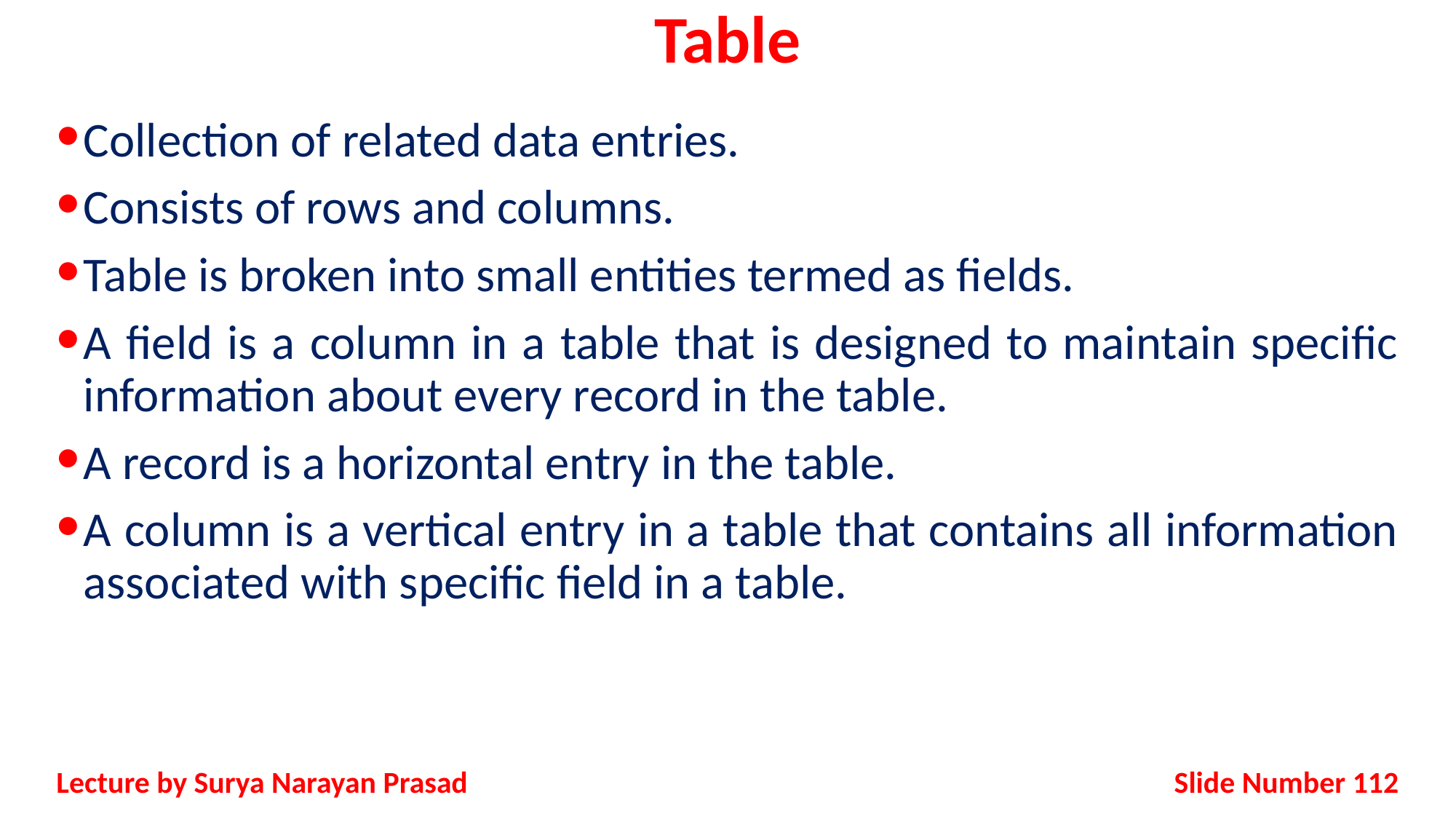

# Table
Collection of related data entries.
Consists of rows and columns.
Table is broken into small entities termed as fields.
A field is a column in a table that is designed to maintain specific information about every record in the table.
A record is a horizontal entry in the table.
A column is a vertical entry in a table that contains all information associated with specific field in a table.
Slide Number 112
Lecture by Surya Narayan Prasad